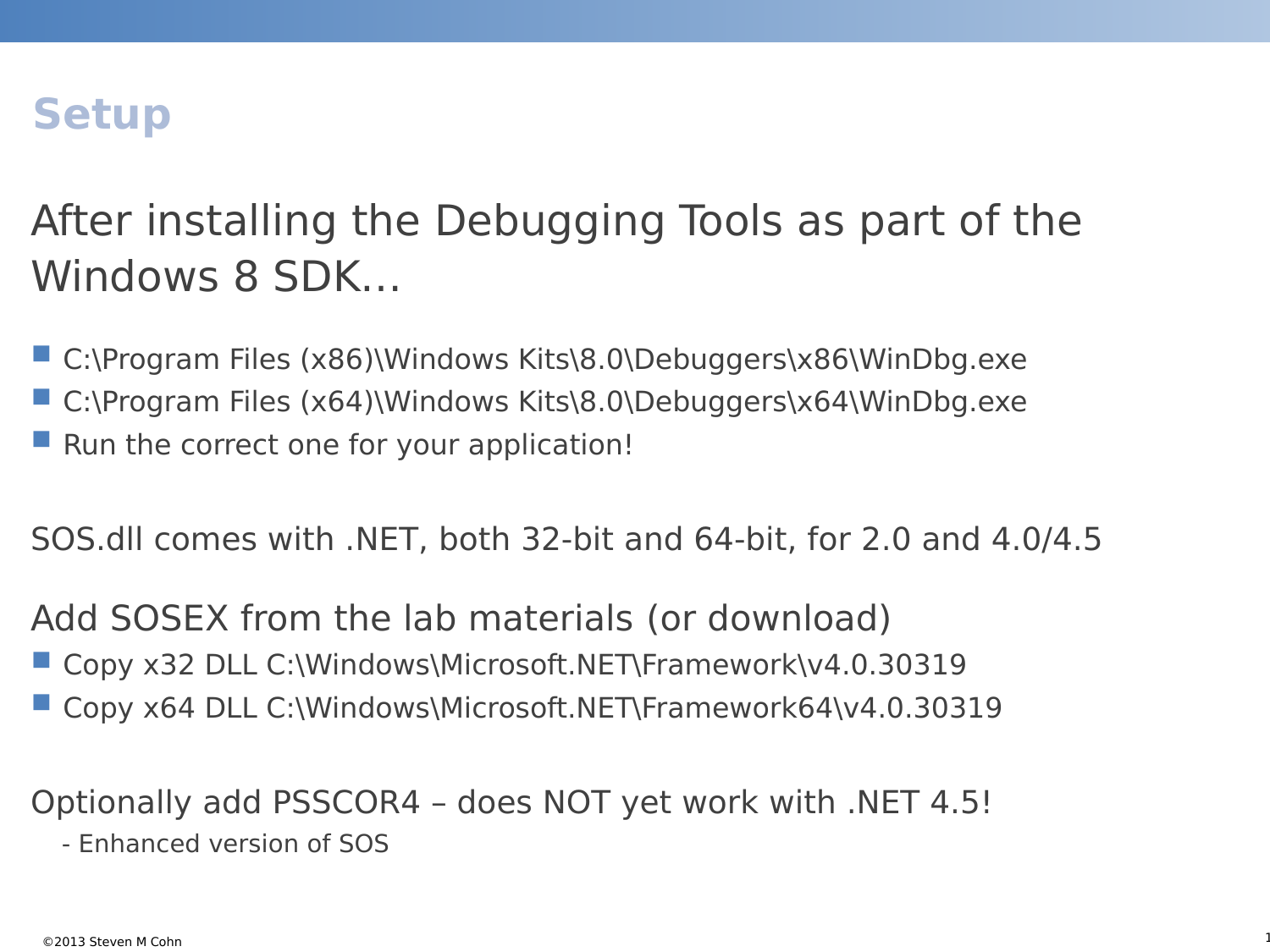

# Setup
After installing the Debugging Tools as part of the Windows 8 SDK…

C:\Program Files (x86)\Windows Kits\8.0\Debuggers\x86\WinDbg.exe
C:\Program Files (x64)\Windows Kits\8.0\Debuggers\x64\WinDbg.exe
Run the correct one for your application!

SOS.dll comes with .NET, both 32-bit and 64-bit, for 2.0 and 4.0/4.5
Add SOSEX from the lab materials (or download)
Copy x32 DLL C:\Windows\Microsoft.NET\Framework\v4.0.30319
Copy x64 DLL C:\Windows\Microsoft.NET\Framework64\v4.0.30319

Optionally add PSSCOR4 – does NOT yet work with .NET 4.5!
- Enhanced version of SOS